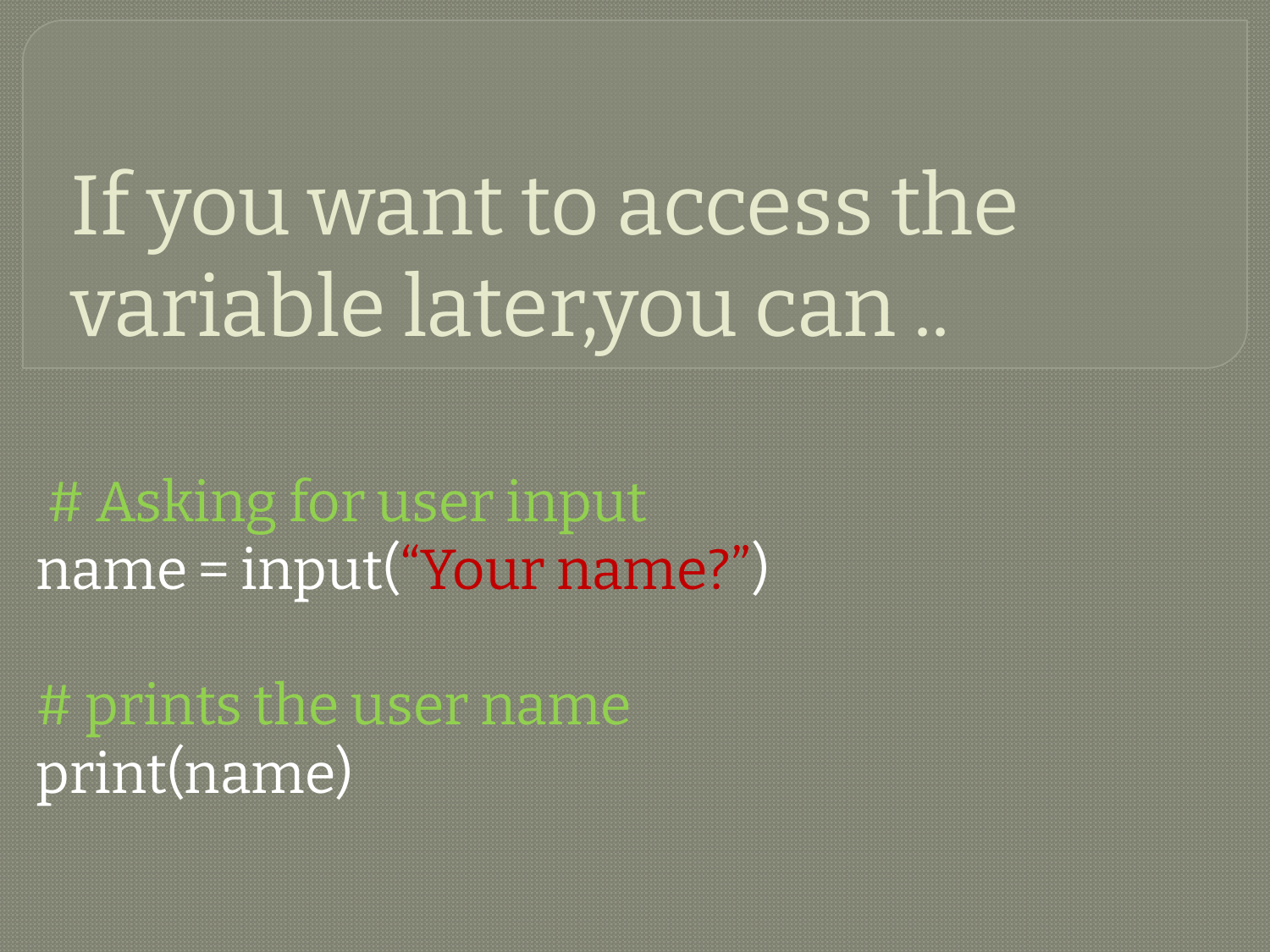

# If you want to access the variable later,you can ..

 # Asking for user input
name = input(“Your name?”)

# prints the user name
print(name)